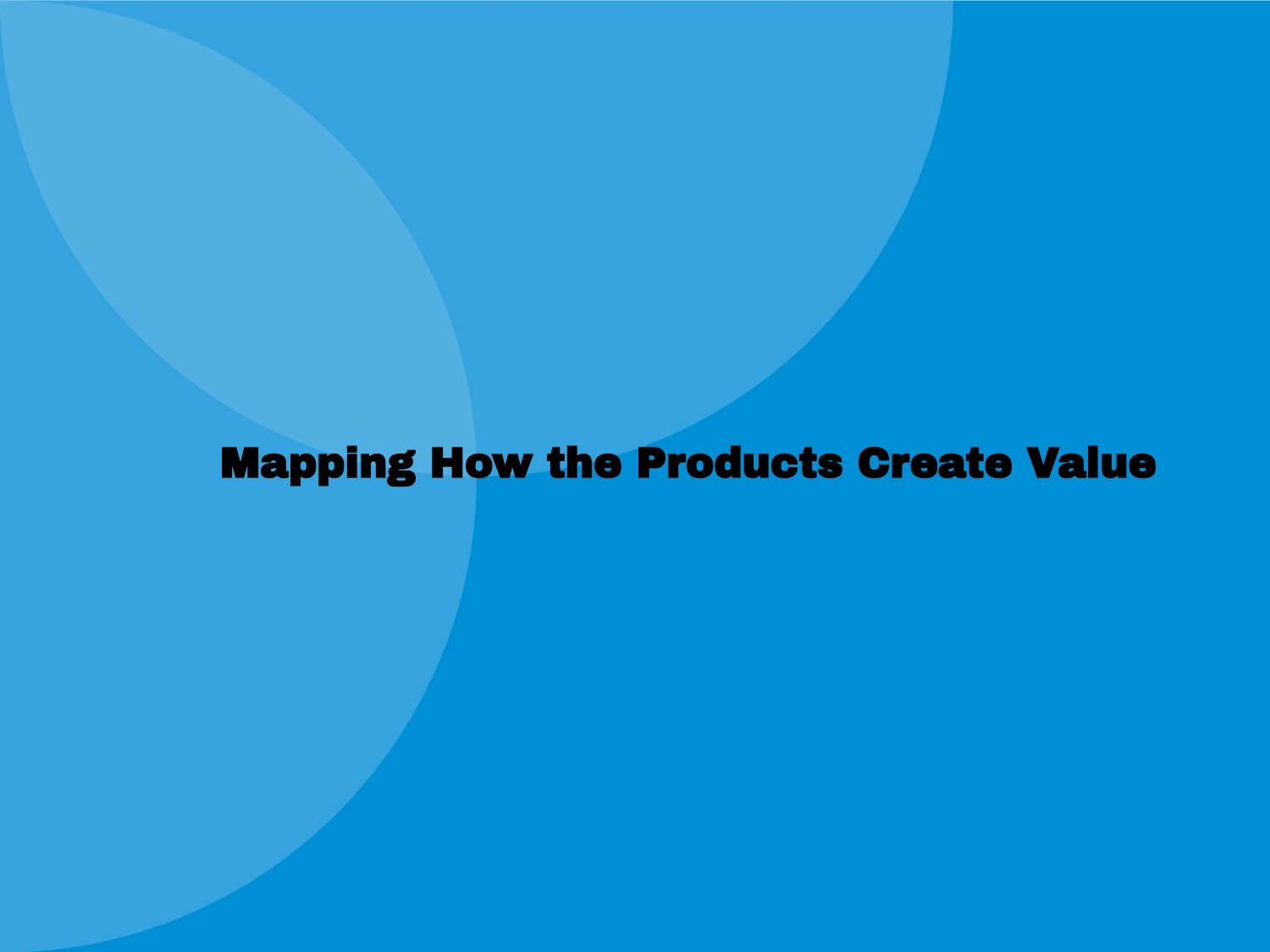

# Mapping How the Products Create Value